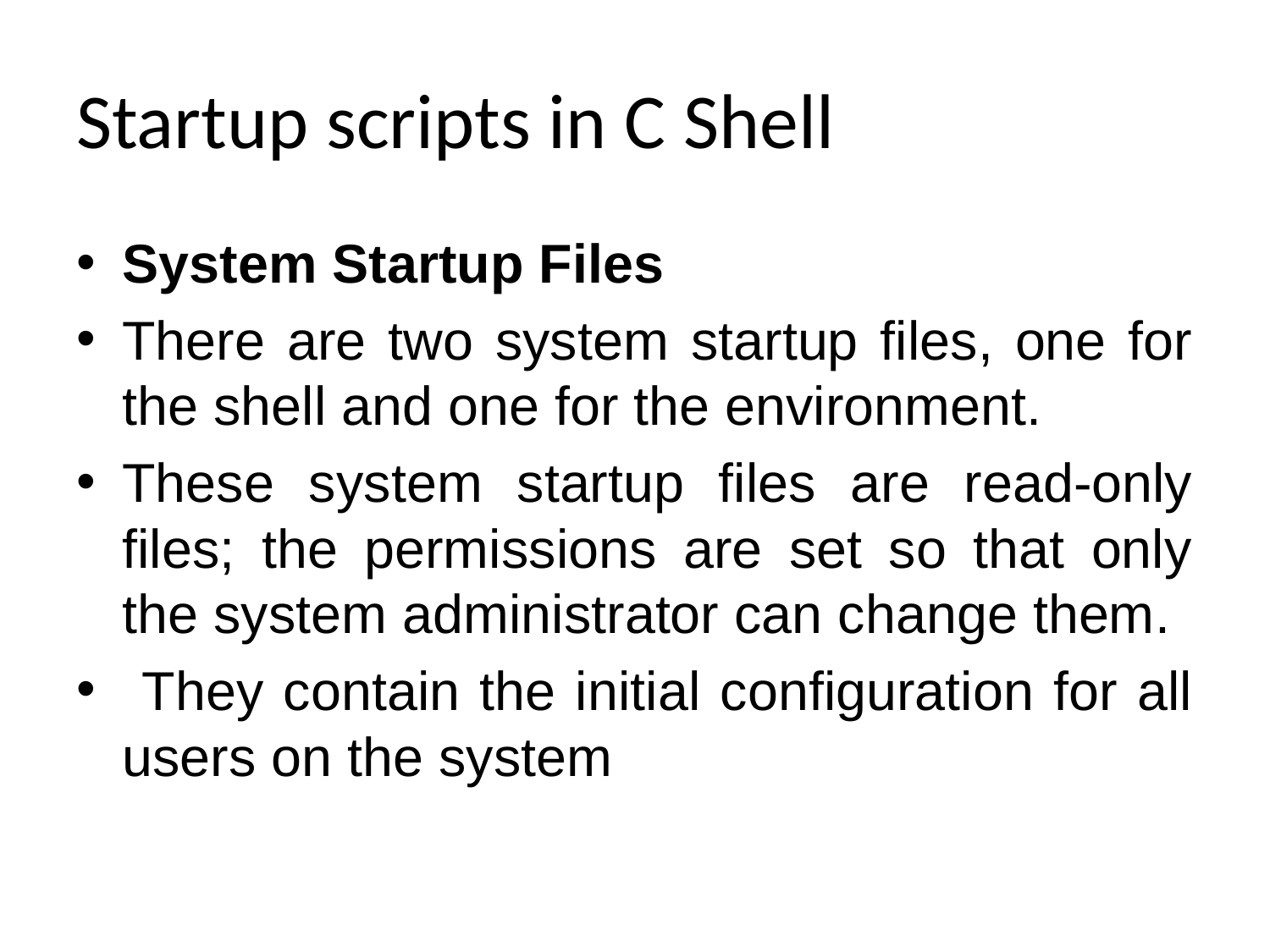

# Startup scripts in C Shell
System Startup Files
There are two system startup files, one for the shell and one for the environment.
These system startup files are read-only files; the permissions are set so that only the system administrator can change them.
 They contain the initial configuration for all users on the system